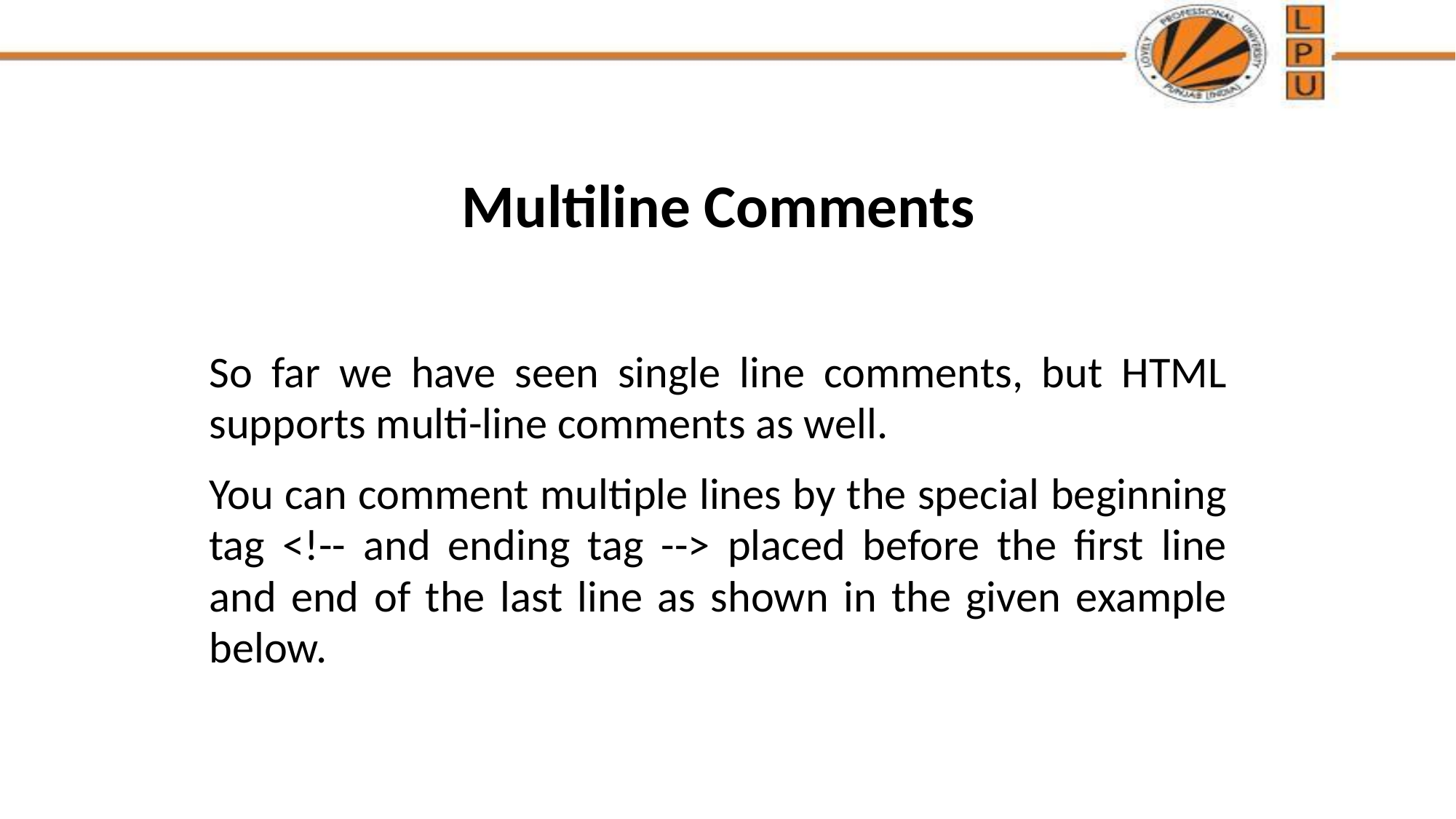

# Multiline Comments
So far we have seen single line comments, but HTML supports multi-line comments as well.
You can comment multiple lines by the special beginning tag <!-- and ending tag --> placed before the first line and end of the last line as shown in the given example below.